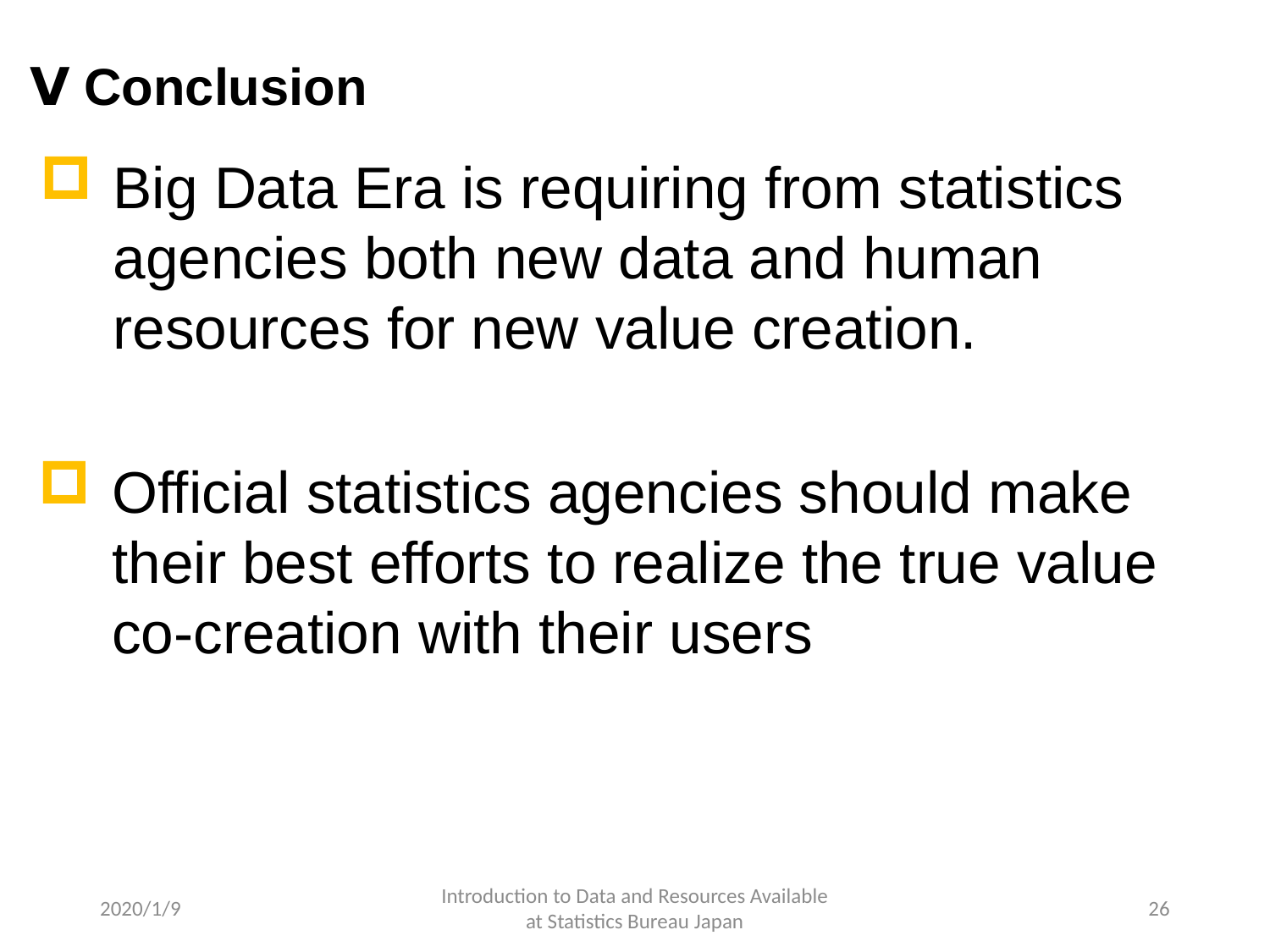

Ⅴ Conclusion
Big Data Era is requiring from statistics agencies both new data and human resources for new value creation.
Official statistics agencies should make their best efforts to realize the true value co-creation with their users
2020/1/9
Introduction to Data and Resources Available at Statistics Bureau Japan
26